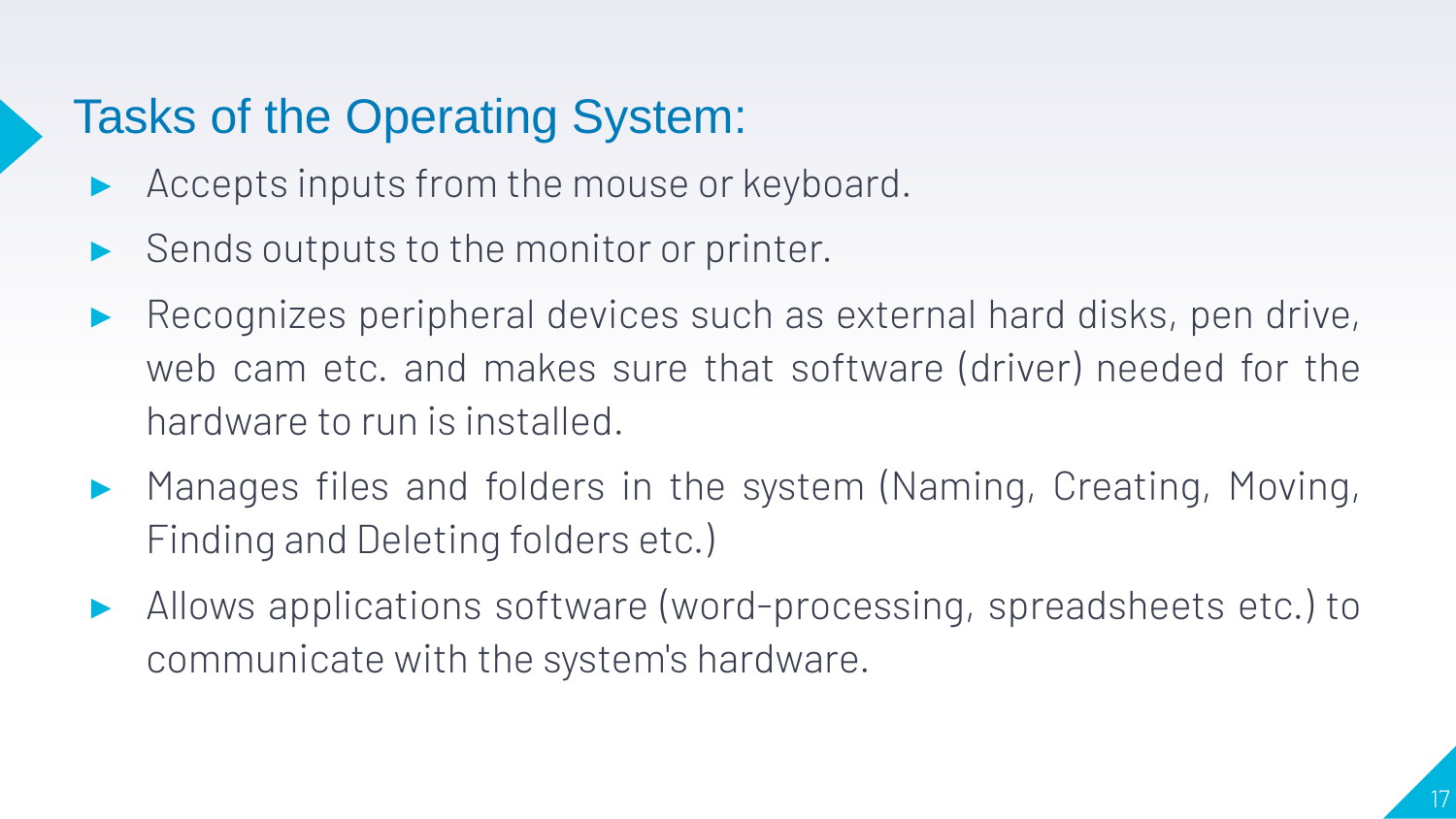

# Tasks of the Operating System:
Accepts inputs from the mouse or keyboard.
Sends outputs to the monitor or printer.
Recognizes peripheral devices such as external hard disks, pen drive, web cam etc. and makes sure that software (driver) needed for the hardware to run is installed.
Manages files and folders in the system (Naming, Creating, Moving, Finding and Deleting folders etc.)
Allows applications software (word-processing, spreadsheets etc.) to communicate with the system's hardware.
17